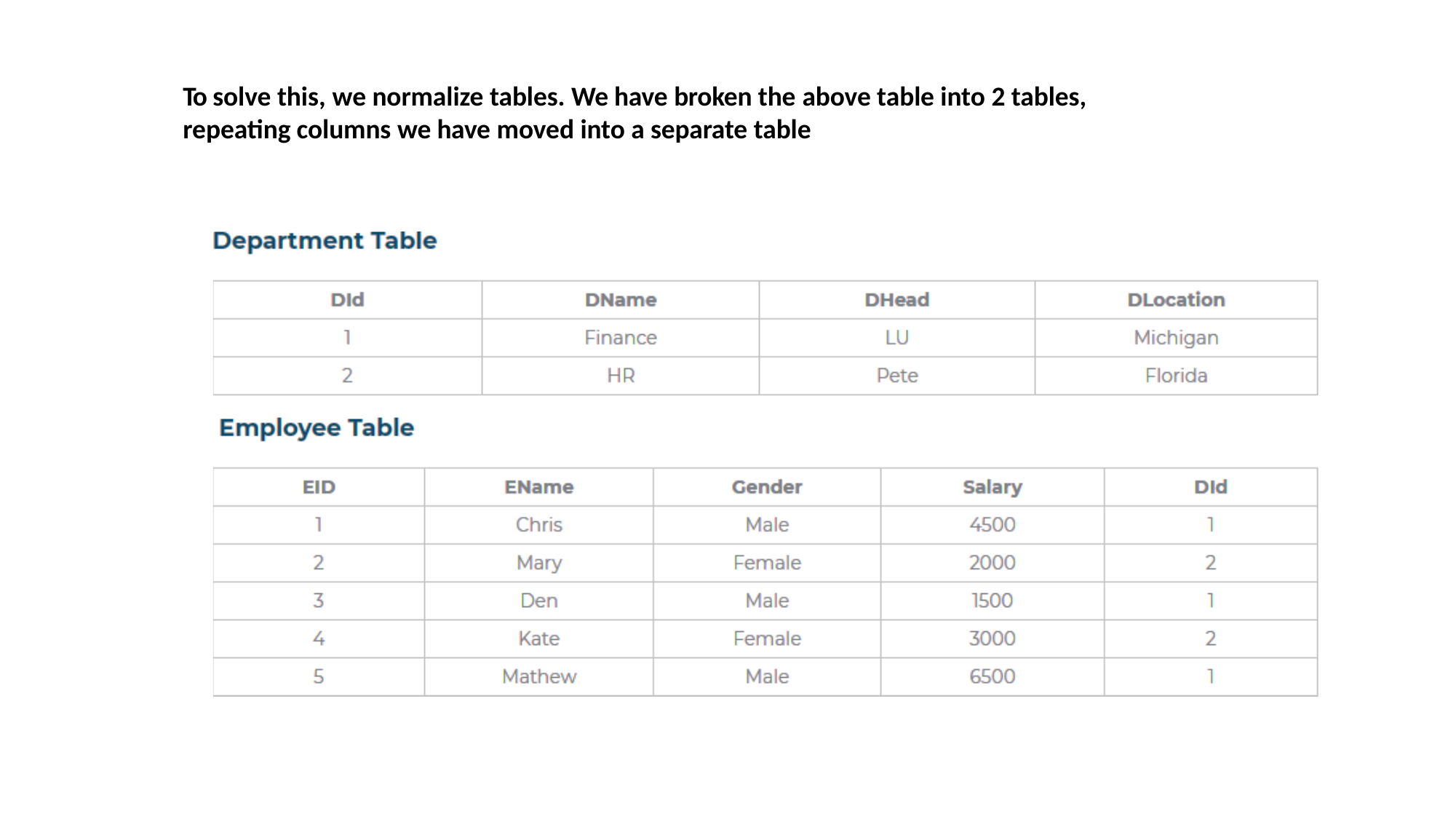

To solve this, we normalize tables. We have broken the above table into 2 tables,
repeating columns we have moved into a separate table